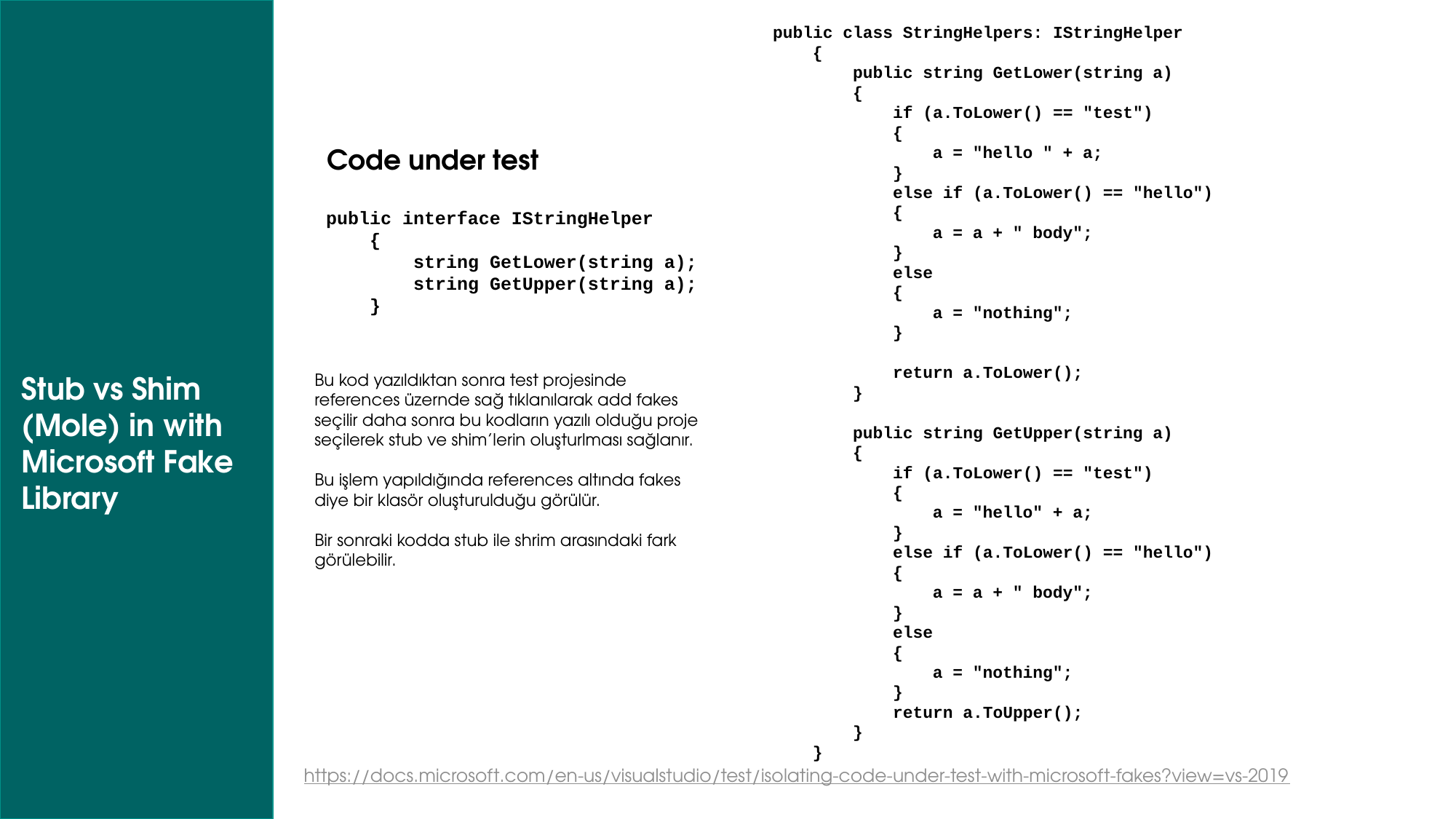

public class StringHelpers: IStringHelper
    {
        public string GetLower(string a)
        {
            if (a.ToLower() == "test")
            {
                a = "hello " + a;
            }
            else if (a.ToLower() == "hello")
            {
                a = a + " body";
            }
            else
            {
                a = "nothing";
            }

            return a.ToLower();
        }

        public string GetUpper(string a)
        {
            if (a.ToLower() == "test")
            {
                a = "hello" + a;
            }
            else if (a.ToLower() == "hello")
            {
                a = a + " body";
            }
            else
            {
                a = "nothing";
            }
            return a.ToUpper();
        }
    }
Code under test
public interface IStringHelper
    {
        string GetLower(string a);
        string GetUpper(string a);
    }

Stub vs Shim (Mole) in with Microsoft Fake Library

Bu kod yazıldıktan sonra test projesinde references üzernde sağ tıklanılarak add fakes seçilir daha sonra bu kodların yazılı olduğu proje seçilerek stub ve shim’lerin oluşturlması sağlanır.

Bu işlem yapıldığında references altında fakes diye bir klasör oluşturulduğu görülür.

Bir sonraki kodda stub ile shrim arasındaki fark görülebilir.
https://docs.microsoft.com/en-us/visualstudio/test/isolating-code-under-test-with-microsoft-fakes?view=vs-2019